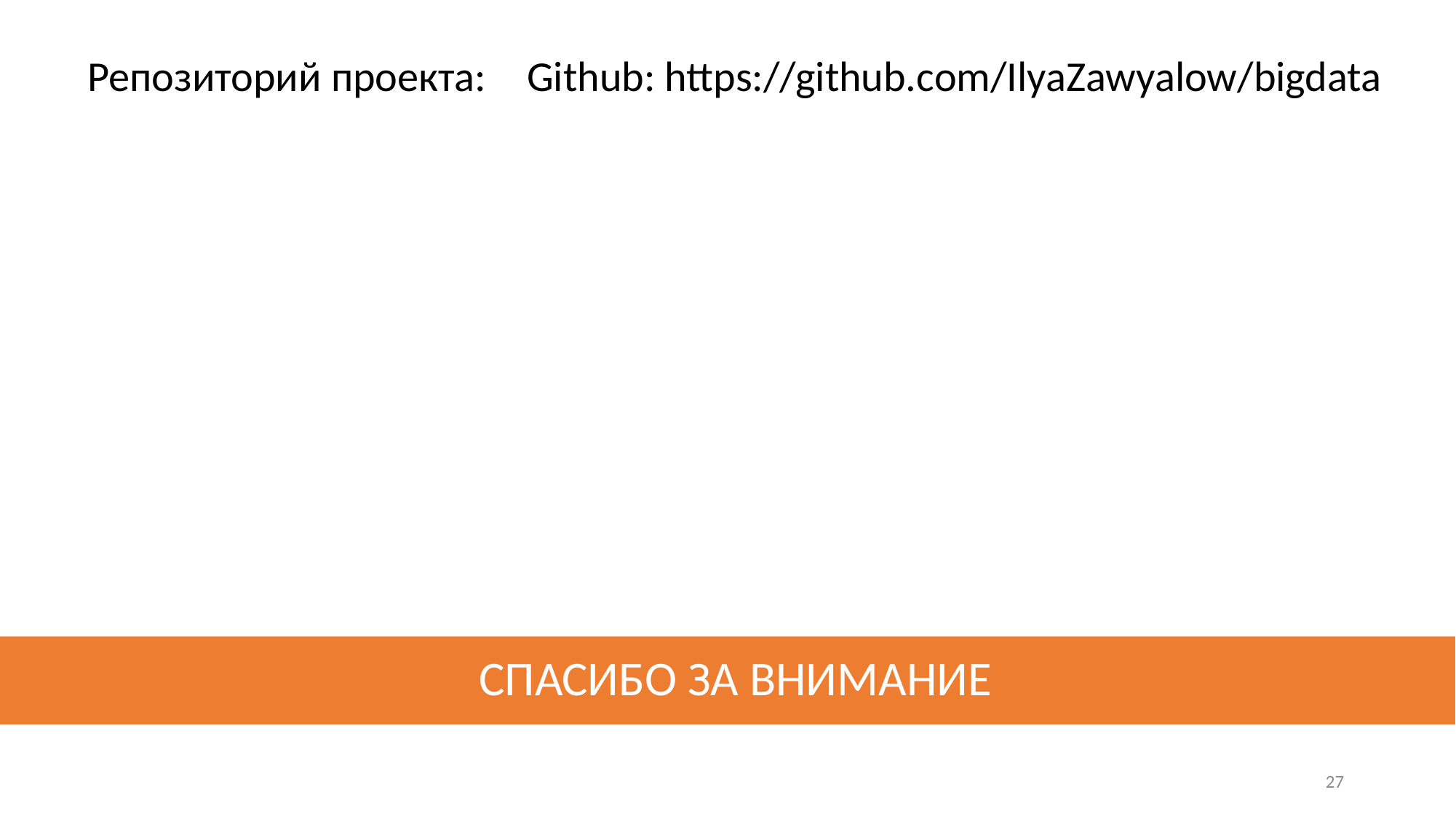

Репозиторий проекта:
Github: https://github.com/IlyaZawyalow/bigdata
# СПАСИБО ЗА ВНИМАНИЕ

27